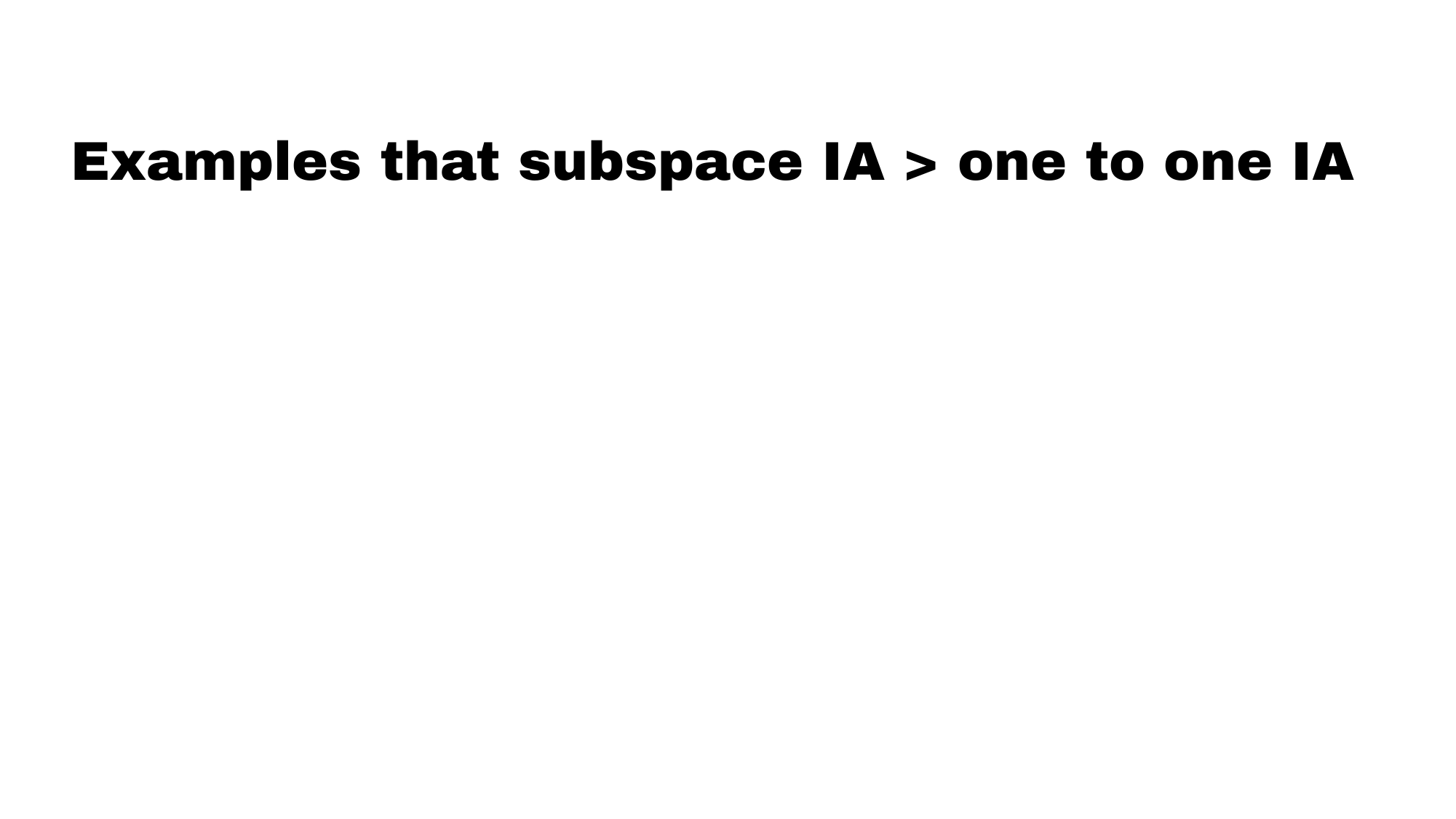

# Examples that subspace IA > one to one IA